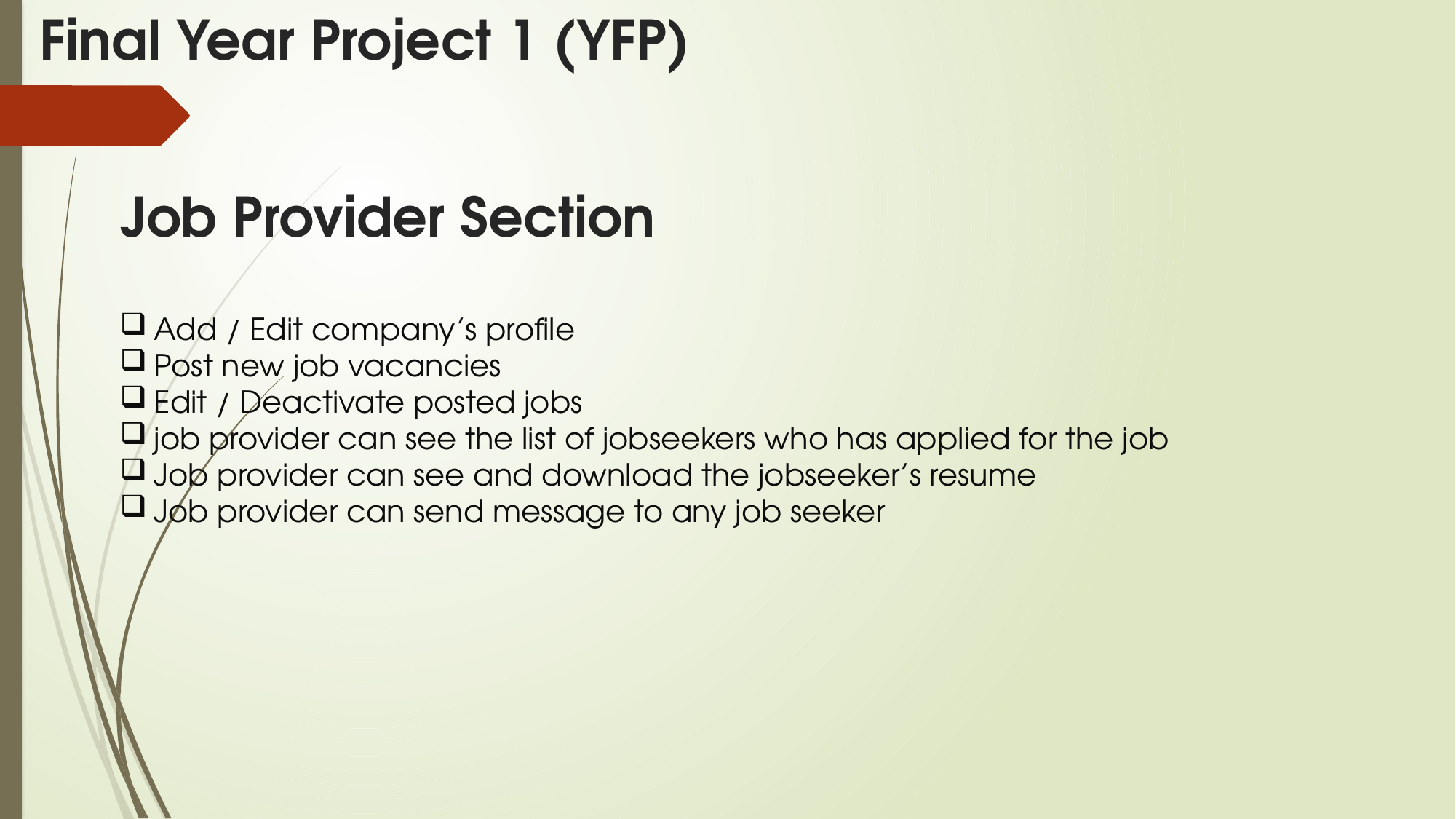

Final Year Project 1 (YFP)
Job Provider Section
Add / Edit company’s profile
Post new job vacancies
Edit / Deactivate posted jobs
job provider can see the list of jobseekers who has applied for the job
Job provider can see and download the jobseeker’s resume
Job provider can send message to any job seeker